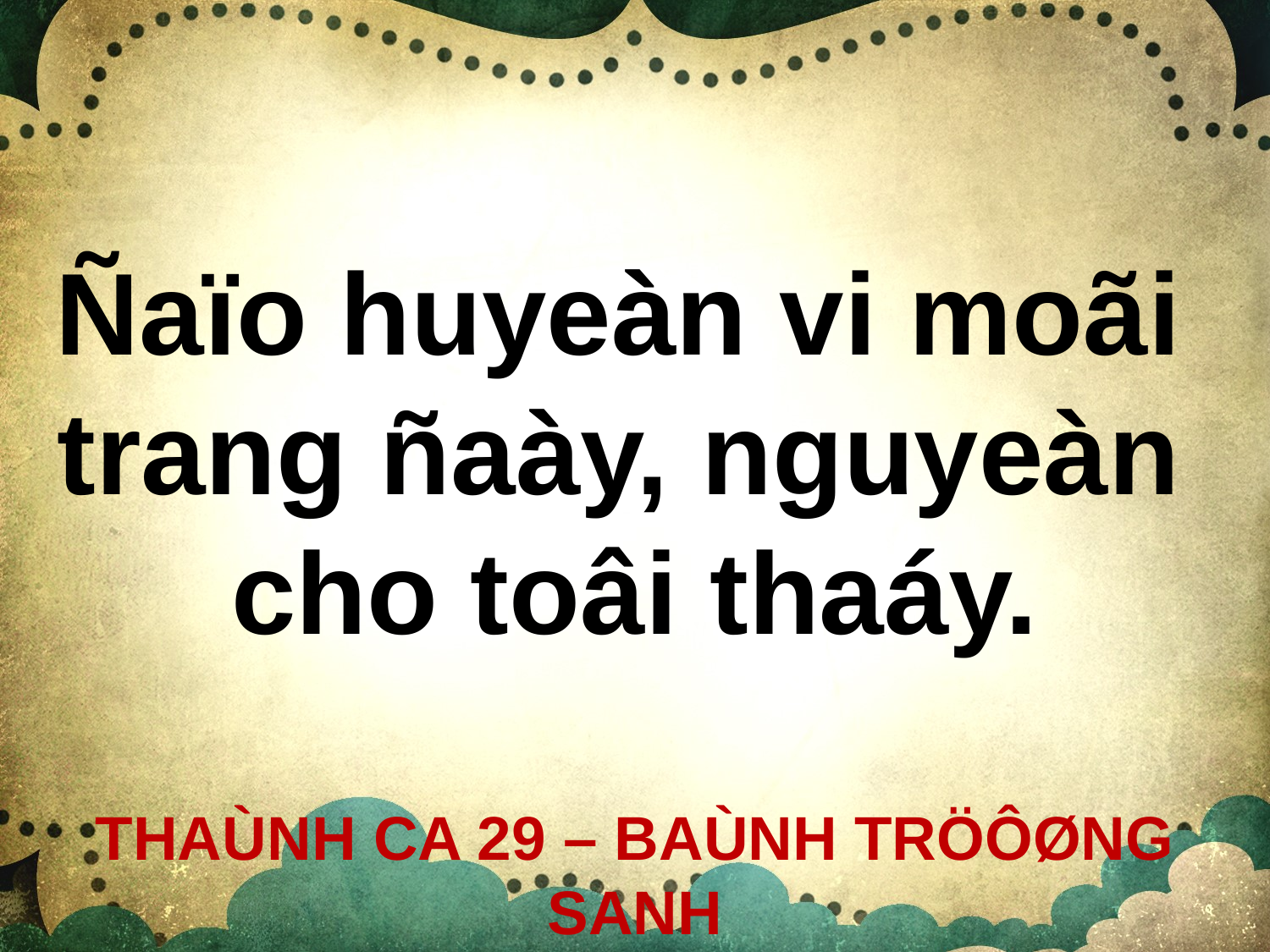

Ñaïo huyeàn vi moãi
trang ñaày, nguyeàn
cho toâi thaáy.
THAÙNH CA 29 – BAÙNH TRÖÔØNG SANH